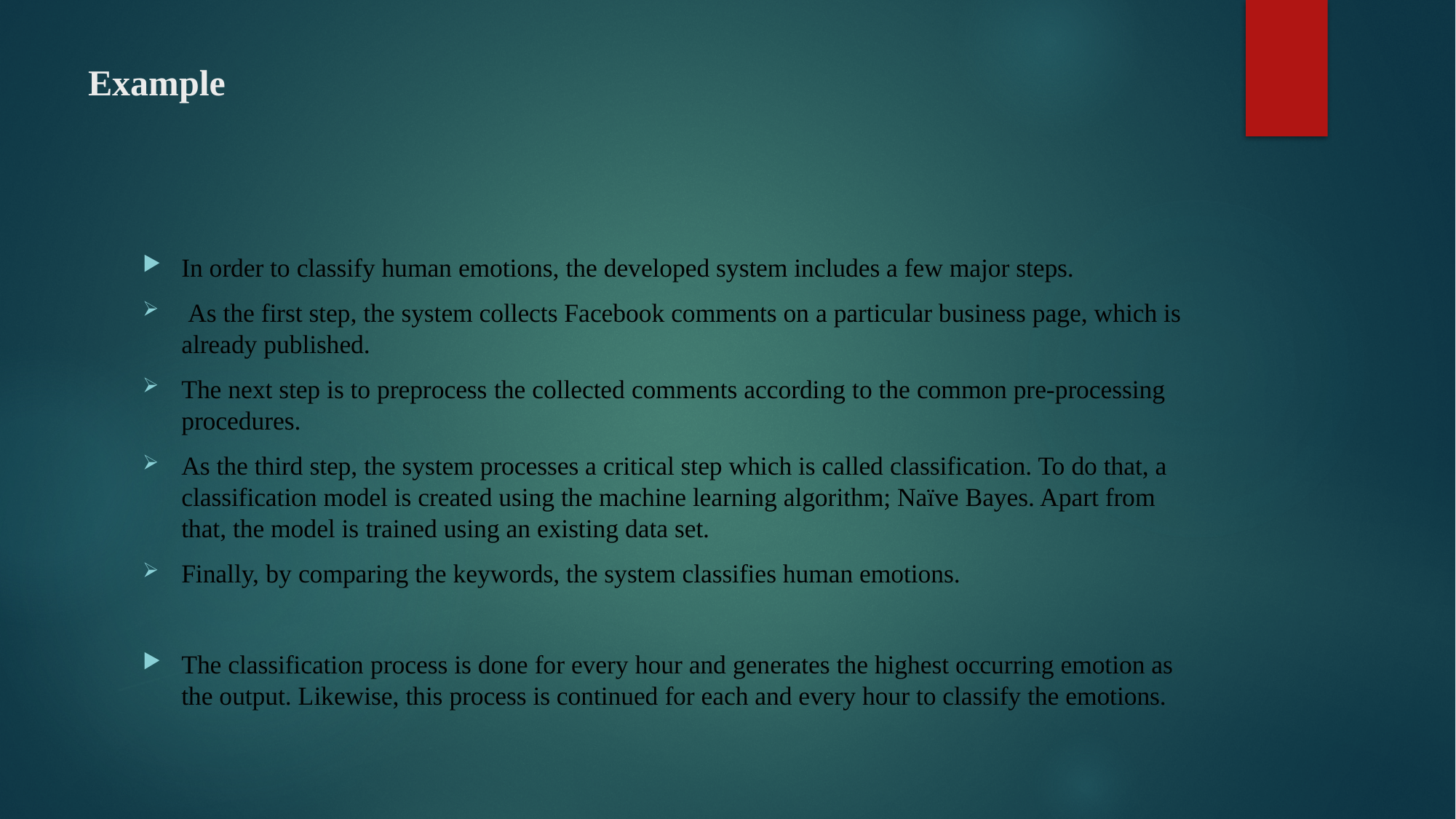

# Example
In order to classify human emotions, the developed system includes a few major steps.
 As the first step, the system collects Facebook comments on a particular business page, which is already published.
The next step is to preprocess the collected comments according to the common pre-processing procedures.
As the third step, the system processes a critical step which is called classification. To do that, a classification model is created using the machine learning algorithm; Naïve Bayes. Apart from that, the model is trained using an existing data set.
Finally, by comparing the keywords, the system classifies human emotions.

The classification process is done for every hour and generates the highest occurring emotion as the output. Likewise, this process is continued for each and every hour to classify the emotions.